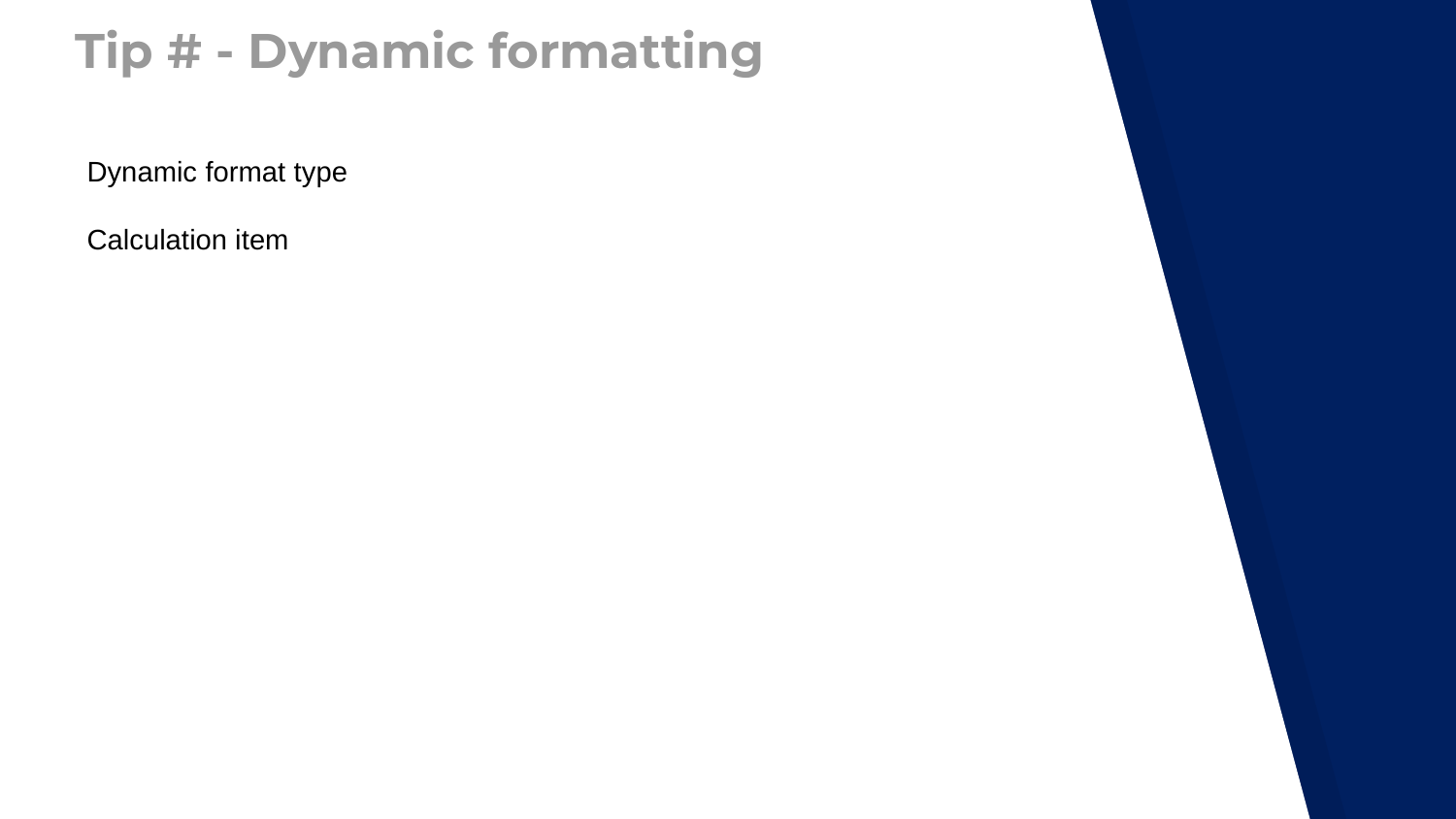

# Tip # - Dynamic formatting
Dynamic format type

Calculation item